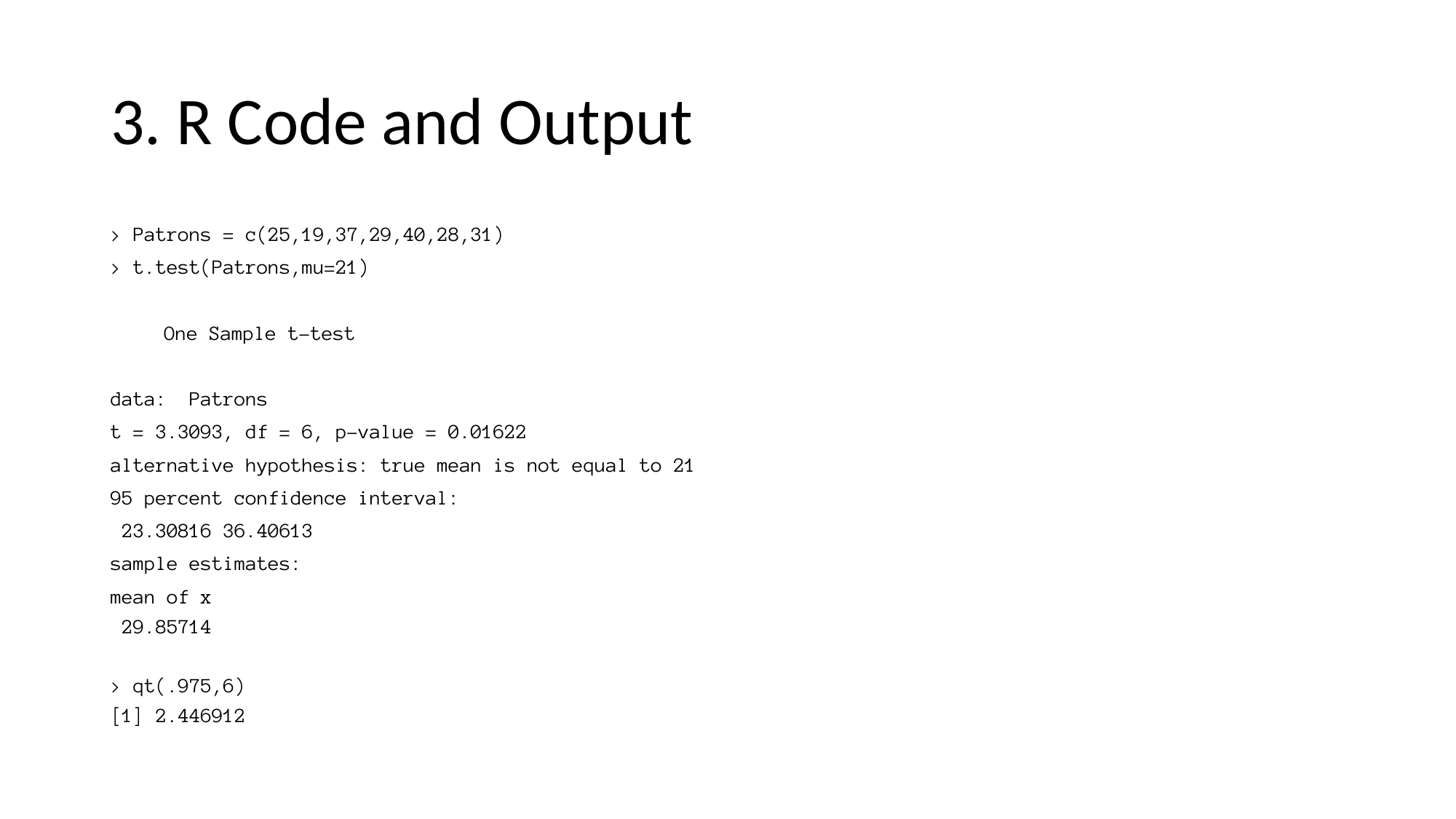

# 3. R Code and Output
> Patrons = c(25,19,37,29,40,28,31)
> t.test(Patrons,mu=21)

	One Sample t-test

data:  Patrons
t = 3.3093, df = 6, p-value = 0.01622
alternative hypothesis: true mean is not equal to 21
95 percent confidence interval:
 23.30816 36.40613
sample estimates:
mean of x
 29.85714

> qt(.975,6)
[1] 2.446912